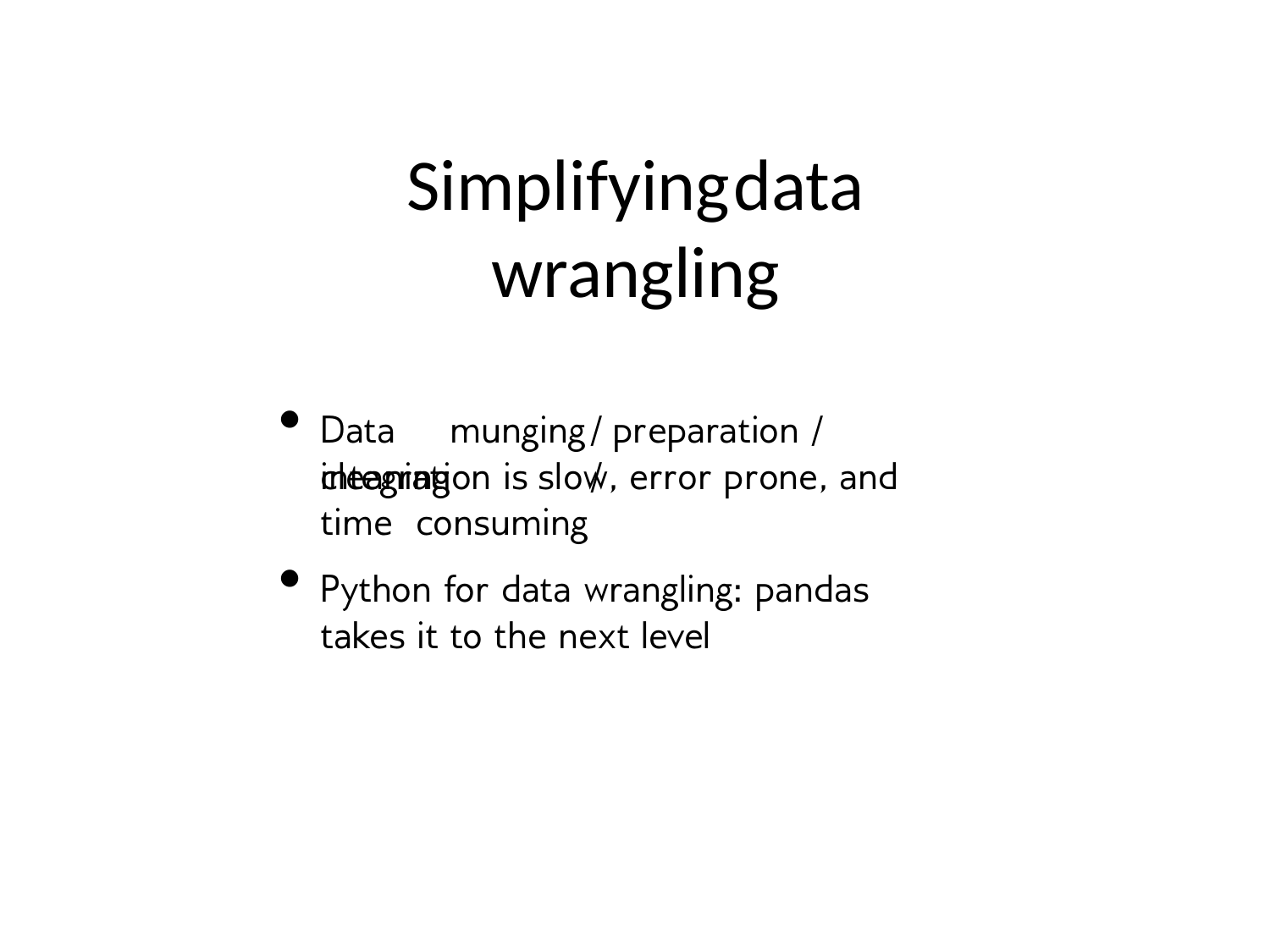

# Simplifying	data wrangling
Data	munging	/	preparation /	cleaning	/
integration is	slow, error prone, and time  consuming
Python for data wrangling: pandas takes it to the next level